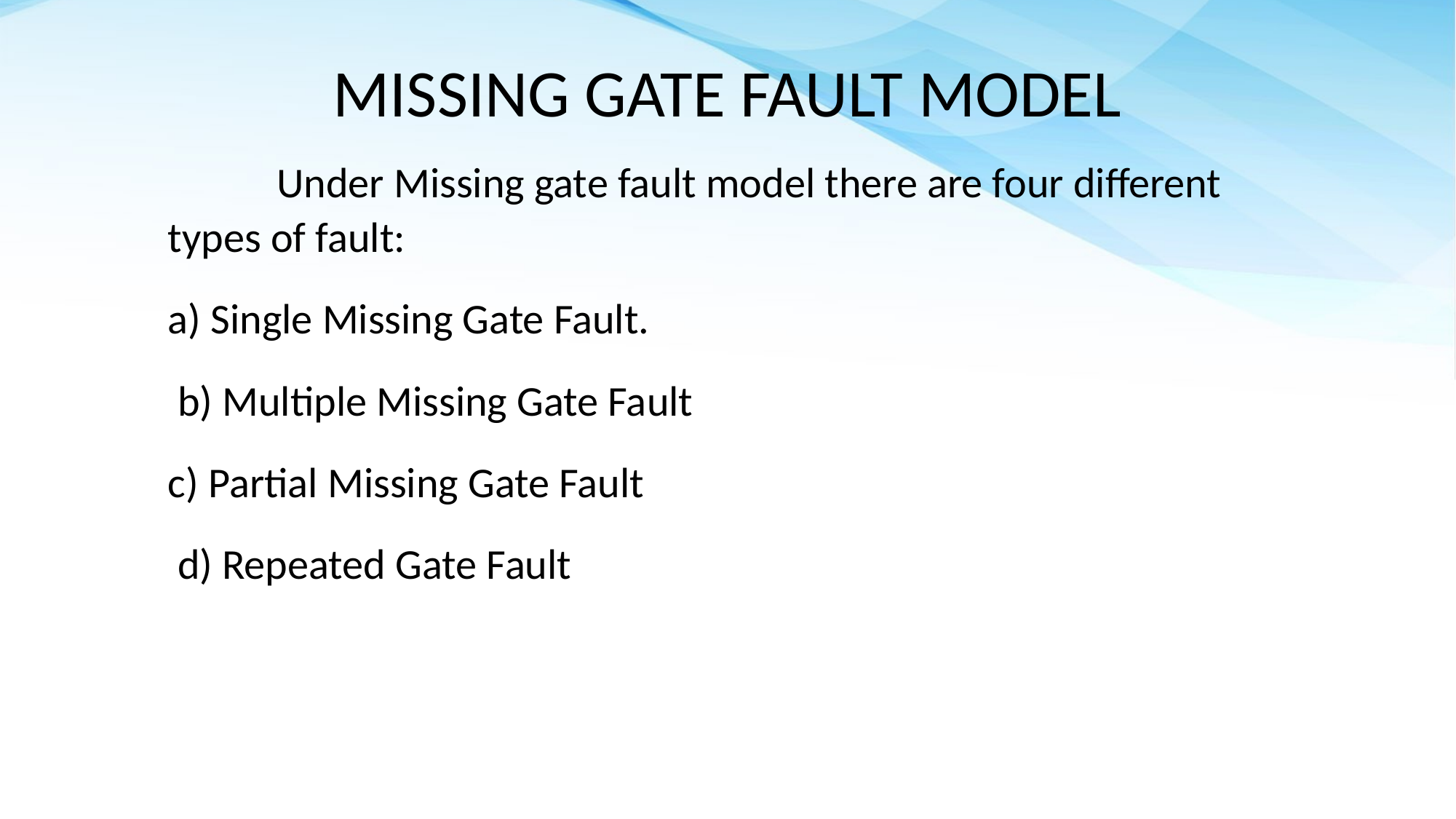

# MISSING GATE FAULT MODEL
	Under Missing gate fault model there are four different types of fault:
a) Single Missing Gate Fault.
 b) Multiple Missing Gate Fault
c) Partial Missing Gate Fault
 d) Repeated Gate Fault